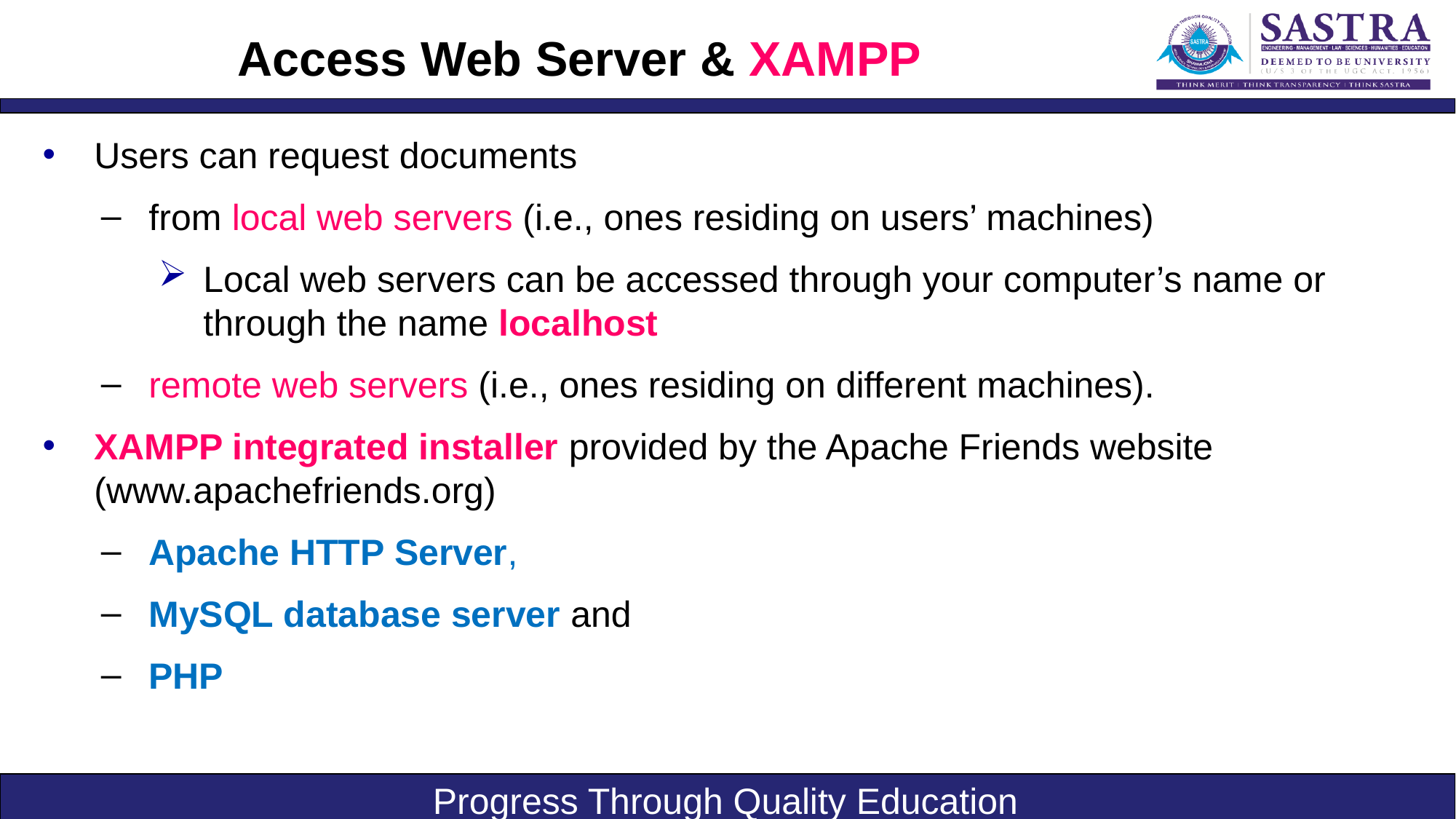

# Access Web Server & XAMPP
Users can request documents
from local web servers (i.e., ones residing on users’ machines)
Local web servers can be accessed through your computer’s name or through the name localhost
remote web servers (i.e., ones residing on different machines).
XAMPP integrated installer provided by the Apache Friends website (www.apachefriends.org)
Apache HTTP Server,
MySQL database server and
PHP